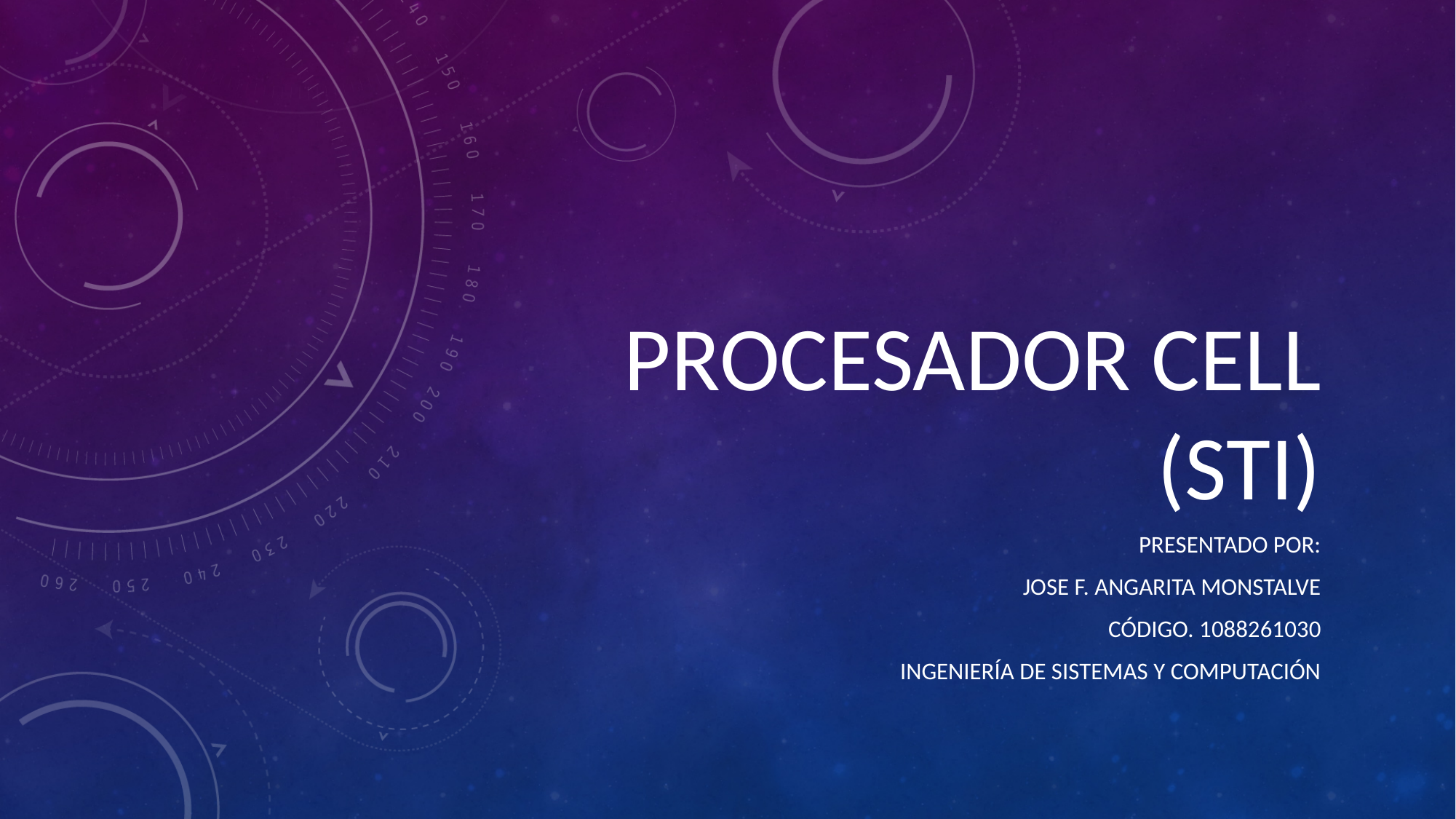

# PROCESADOR CELL (sti)
Presentado por:
Jose f. angarita monstalve
Código. 1088261030
Ingeniería De Sistemas Y Computación